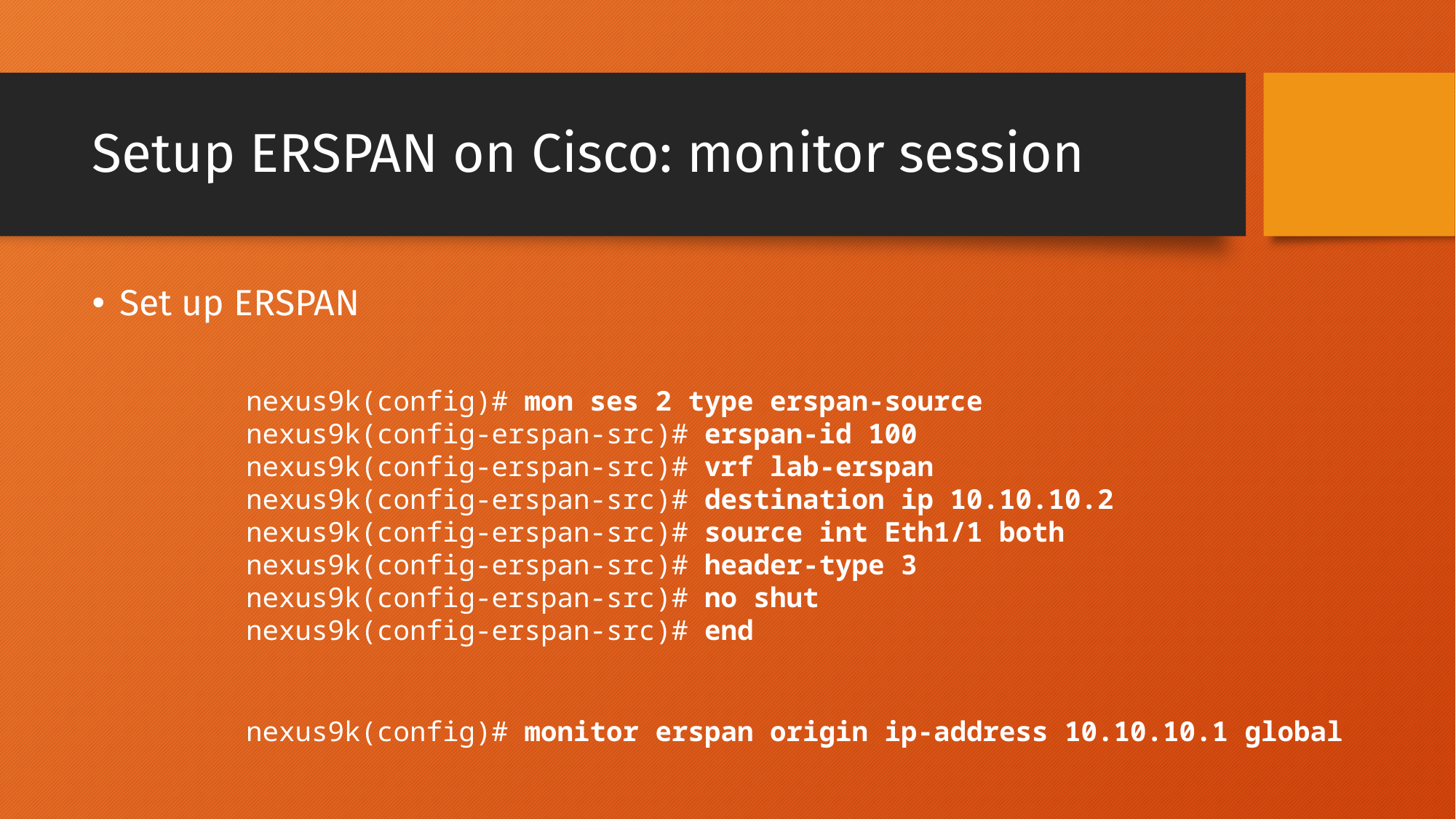

# Setup ERSPAN on Cisco: monitor session
Set up ERSPAN
nexus9k(config)# mon ses 2 type erspan-source
nexus9k(config-erspan-src)# erspan-id 100
nexus9k(config-erspan-src)# vrf lab-erspan
nexus9k(config-erspan-src)# destination ip 10.10.10.2
nexus9k(config-erspan-src)# source int Eth1/1 both
nexus9k(config-erspan-src)# header-type 3
nexus9k(config-erspan-src)# no shut
nexus9k(config-erspan-src)# end
nexus9k(config)# monitor erspan origin ip-address 10.10.10.1 global